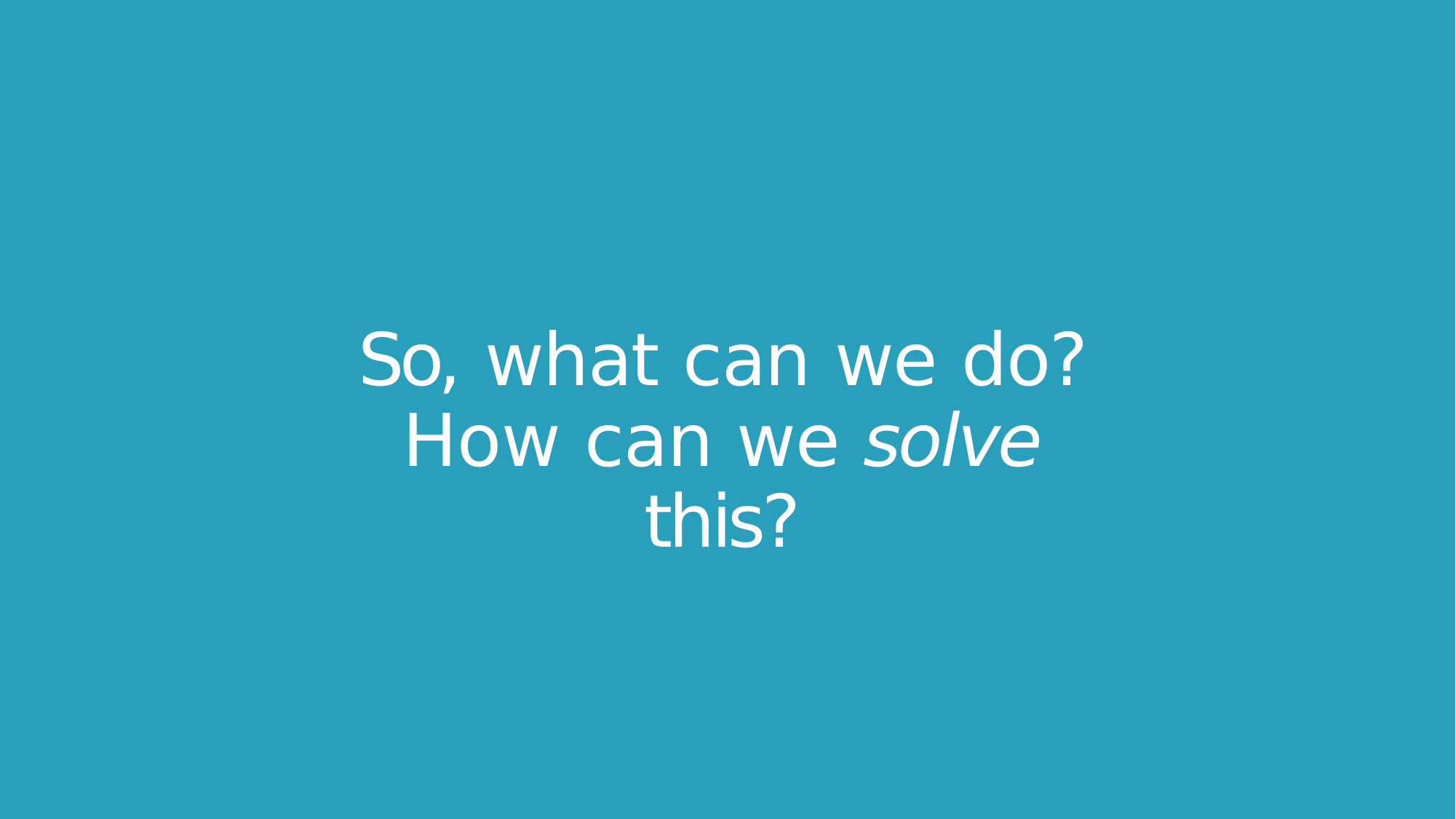

# So, what can we do?
How can we solve this?